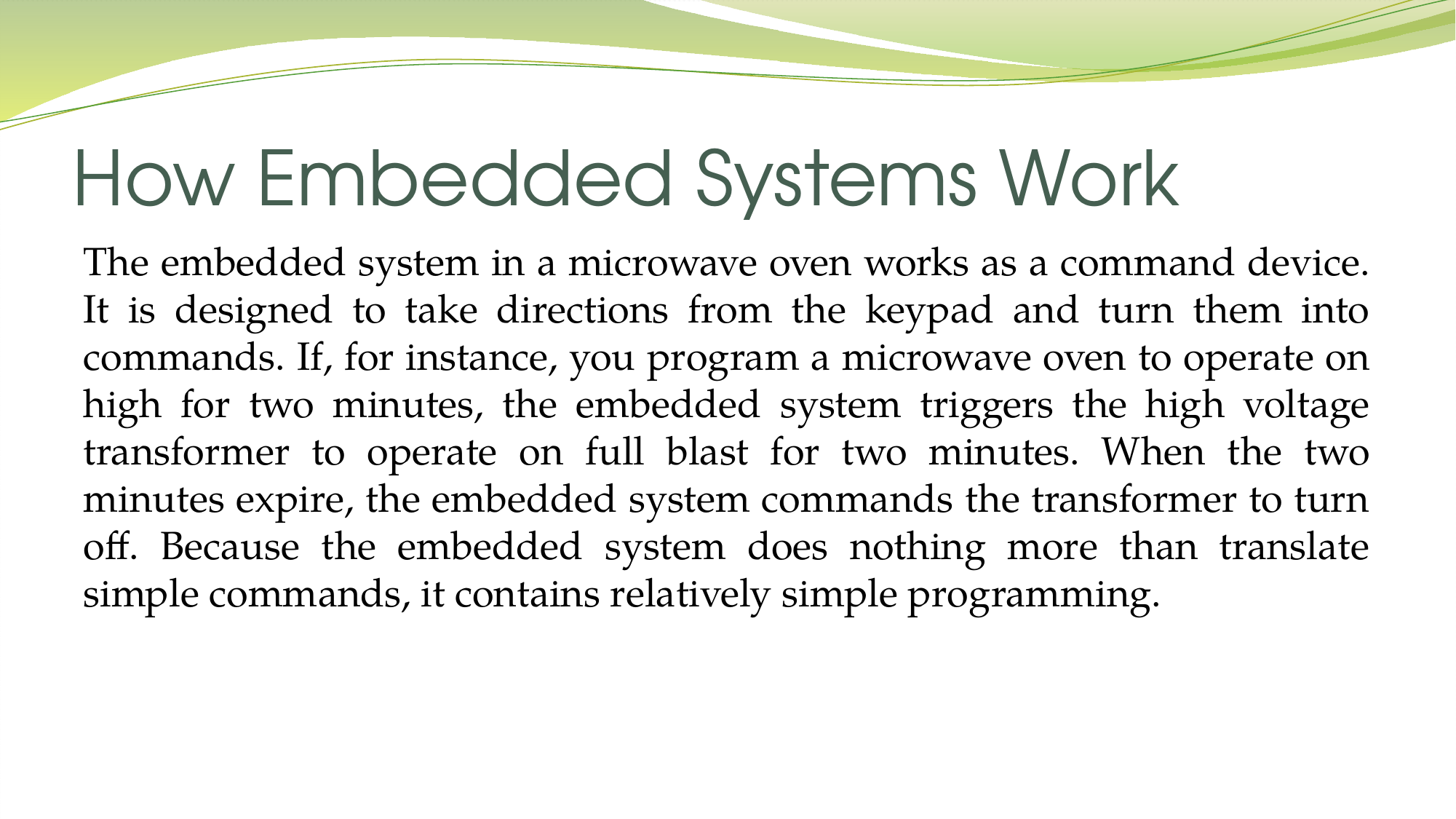

# How Embedded Systems Work
The embedded system in a microwave oven works as a command device. It is designed to take directions from the keypad and turn them into commands. If, for instance, you program a microwave oven to operate on high for two minutes, the embedded system triggers the high voltage transformer to operate on full blast for two minutes. When the two minutes expire, the embedded system commands the transformer to turn off. Because the embedded system does nothing more than translate simple commands, it contains relatively simple programming.